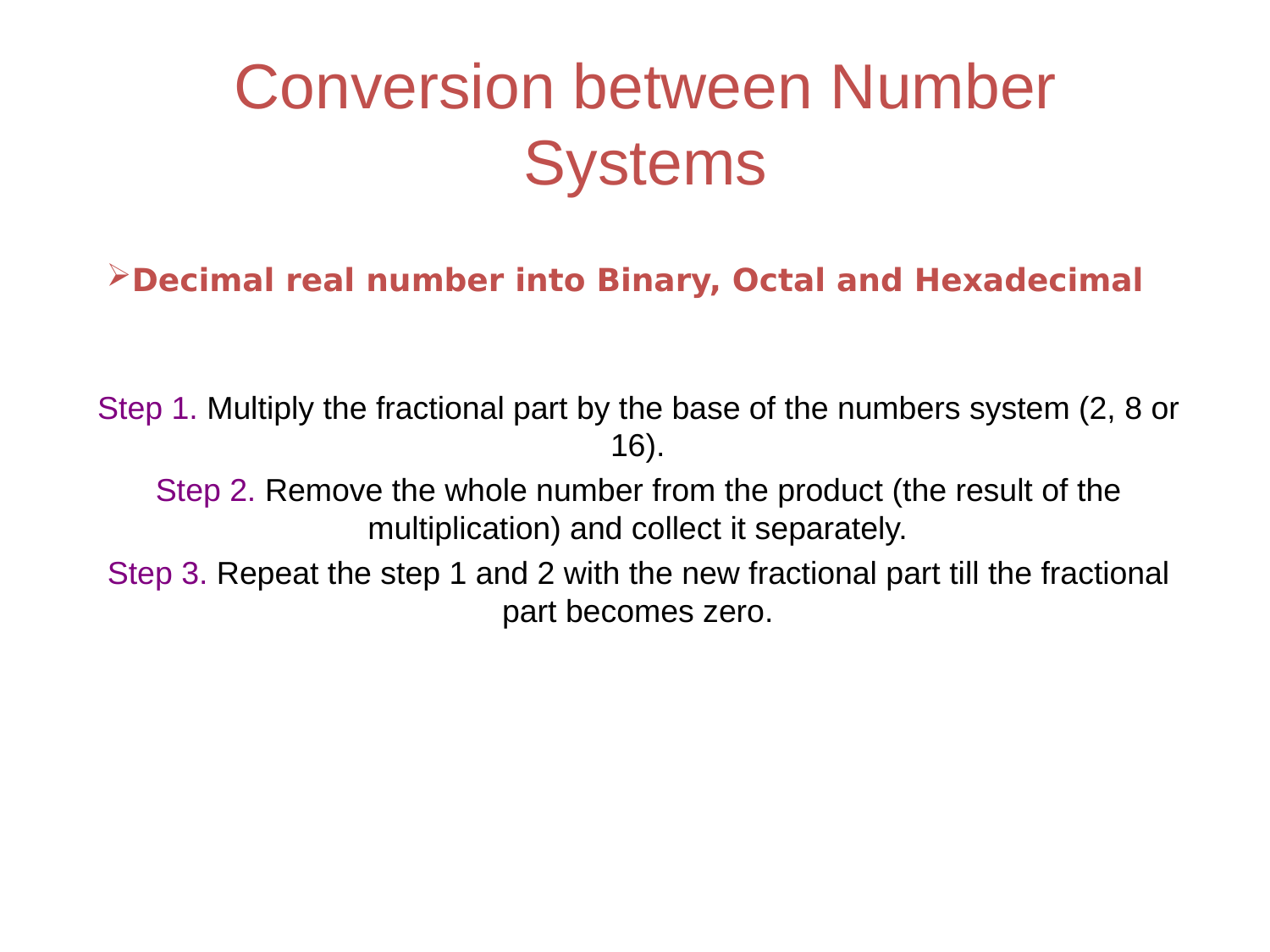

# Conversion between Number Systems
Decimal real number into Binary, Octal and Hexadecimal
Step 1. Multiply the fractional part by the base of the numbers system (2, 8 or 16).
Step 2. Remove the whole number from the product (the result of the multiplication) and collect it separately.
Step 3. Repeat the step 1 and 2 with the new fractional part till the fractional part becomes zero.